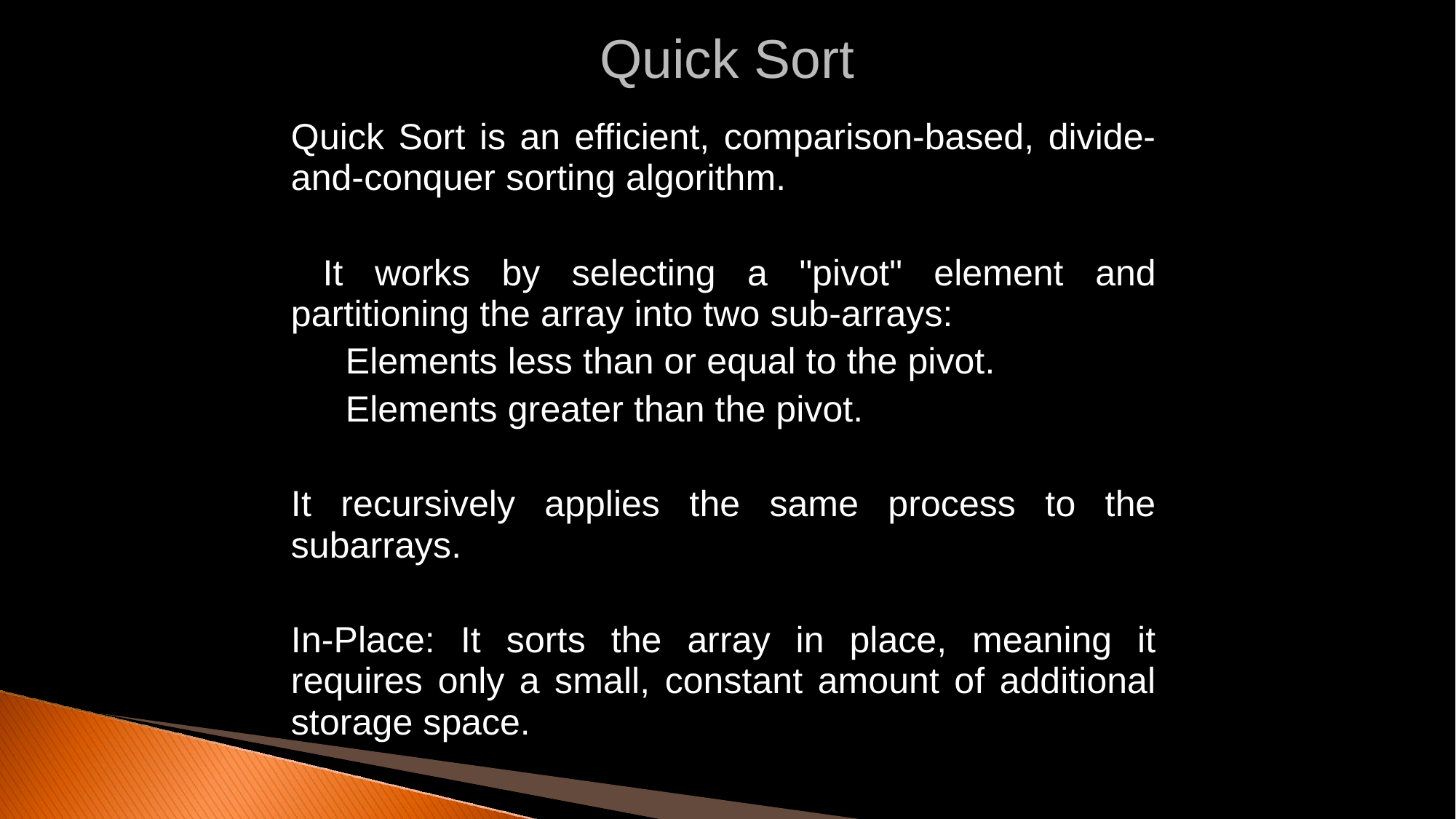

Quick Sort
Quick Sort is an efficient, comparison-based, divide-and-conquer sorting algorithm.

 It works by selecting a "pivot" element and partitioning the array into two sub-arrays:
Elements less than or equal to the pivot.
Elements greater than the pivot.

It recursively applies the same process to the subarrays.

In-Place: It sorts the array in place, meaning it requires only a small, constant amount of additional storage space.